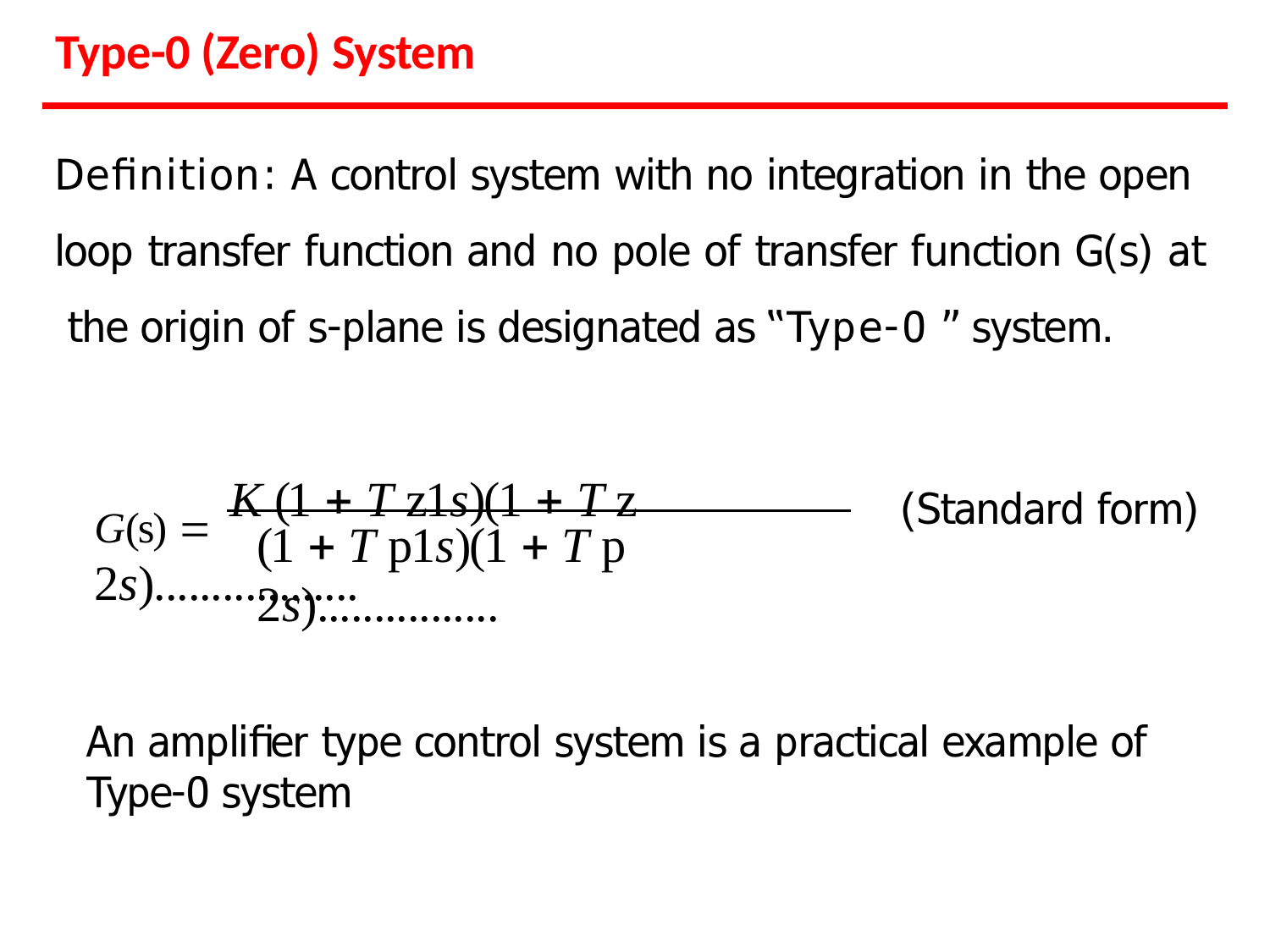

# Type-0 (Zero) System

Definition: A control system with no integration in the open  loop transfer function and no pole of transfer function G(s) at  the origin of s-plane is designated as “Type-0 ” system.
G(s) = K (1 + T z1s)(1 + T z 2s)..................
(Standard form)
(1 + T p1s)(1 + T p 2s)................

An amplifier type control system is a practical example of  Type-0 system